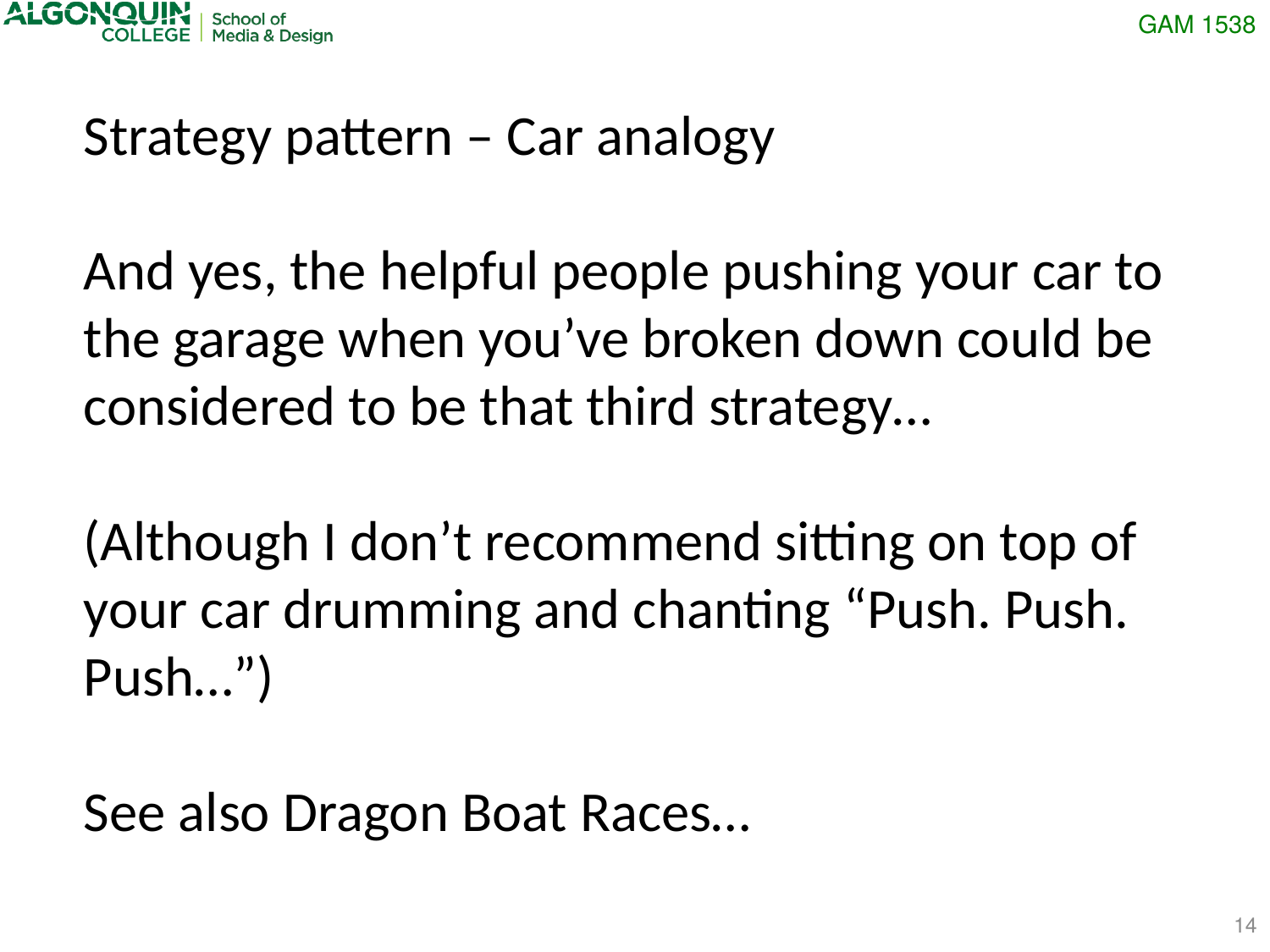

Strategy pattern – Car analogy

And yes, the helpful people pushing your car to the garage when you’ve broken down could be considered to be that third strategy…

(Although I don’t recommend sitting on top of your car drumming and chanting “Push. Push. Push…”)
See also Dragon Boat Races…
14